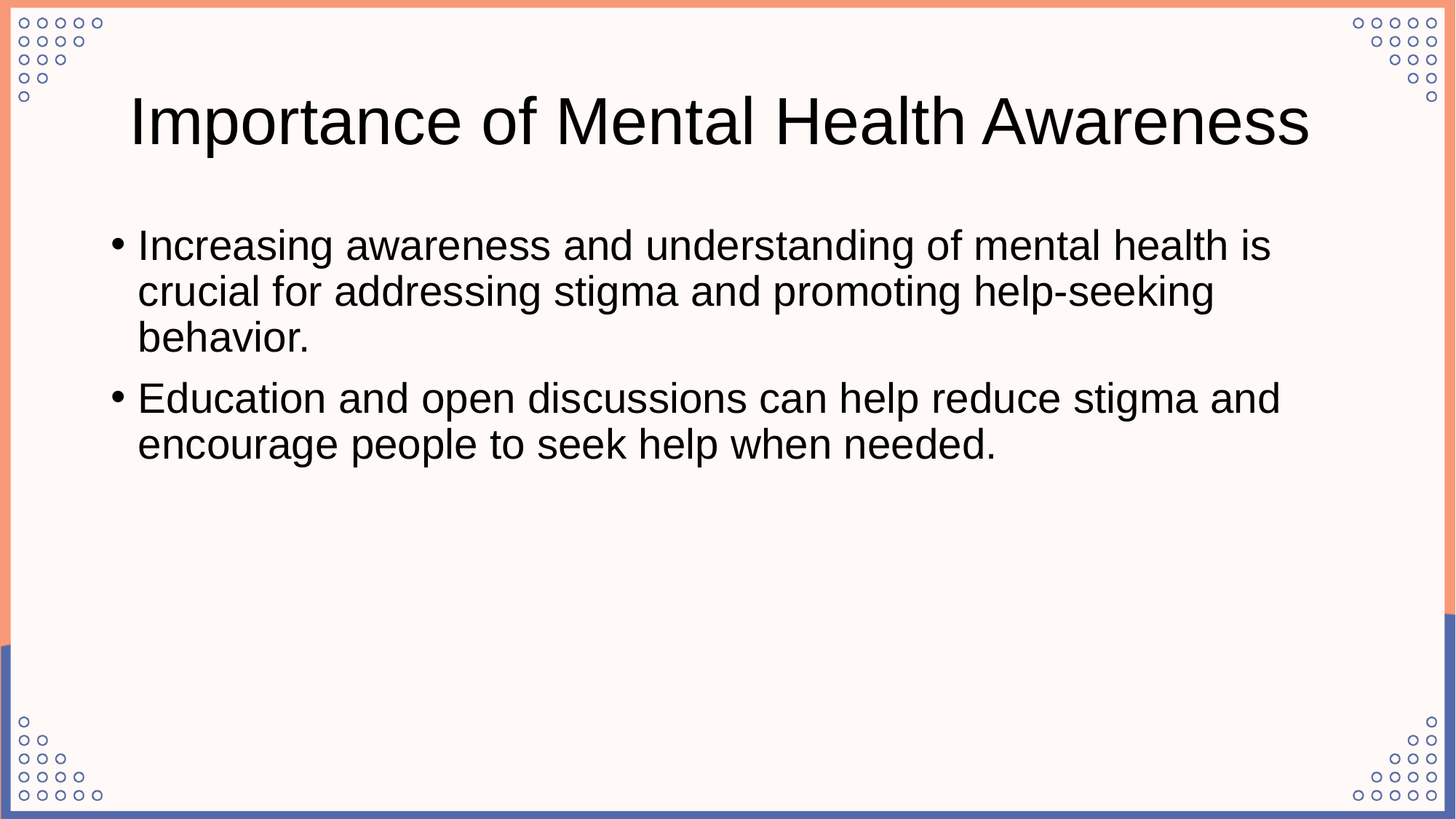

# Importance of Mental Health Awareness
Increasing awareness and understanding of mental health is crucial for addressing stigma and promoting help-seeking behavior.
Education and open discussions can help reduce stigma and encourage people to seek help when needed.